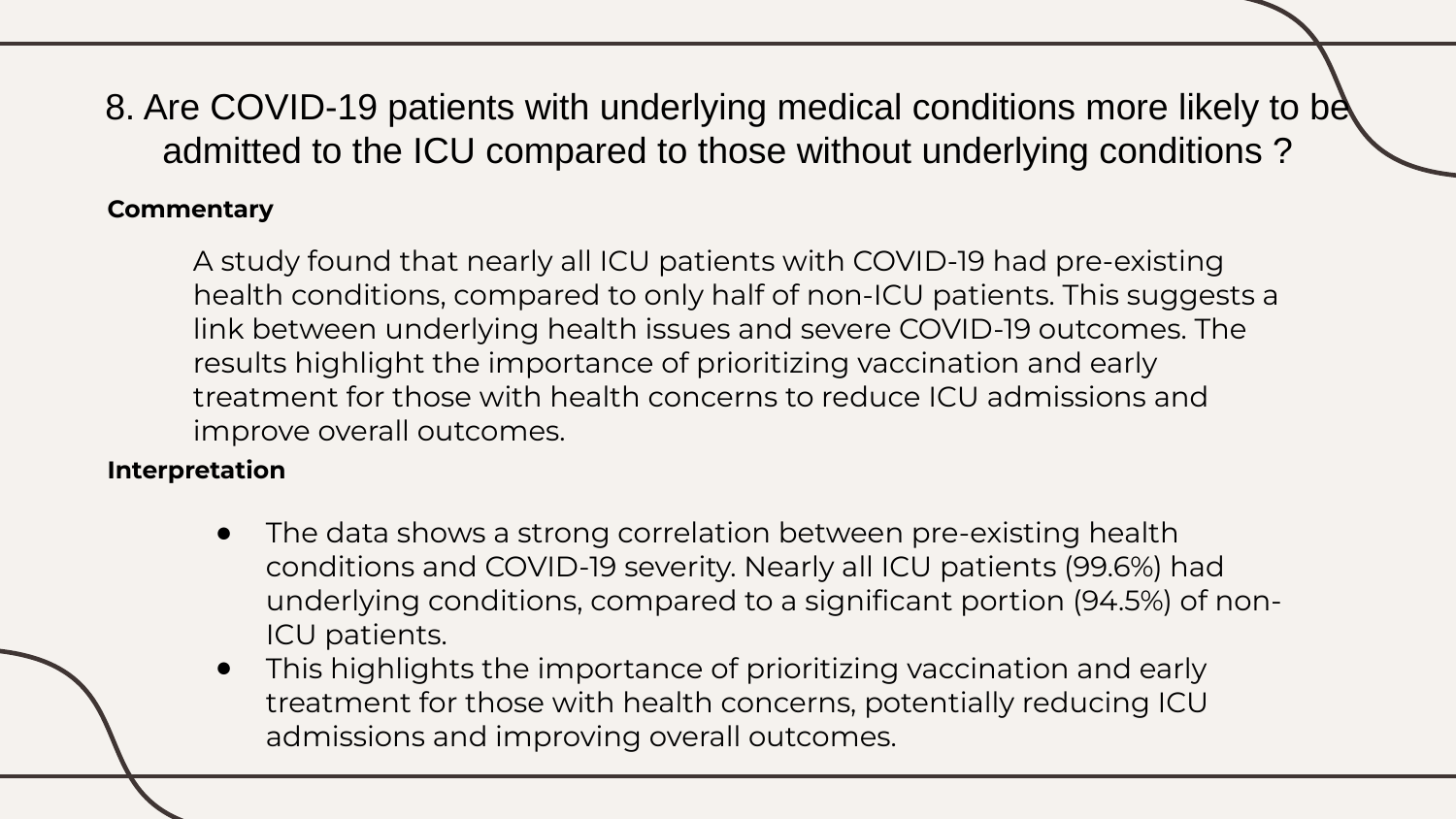

# 8. Are COVID-19 patients with underlying medical conditions more likely to be
admitted to the ICU compared to those without underlying conditions ?

Commentary
A study found that nearly all ICU patients with COVID-19 had pre-existing health conditions, compared to only half of non-ICU patients. This suggests a link between underlying health issues and severe COVID-19 outcomes. The results highlight the importance of prioritizing vaccination and early treatment for those with health concerns to reduce ICU admissions and improve overall outcomes.
Interpretation
The data shows a strong correlation between pre-existing health conditions and COVID-19 severity. Nearly all ICU patients (99.6%) had underlying conditions, compared to a significant portion (94.5%) of non-ICU patients.
This highlights the importance of prioritizing vaccination and early treatment for those with health concerns, potentially reducing ICU admissions and improving overall outcomes.